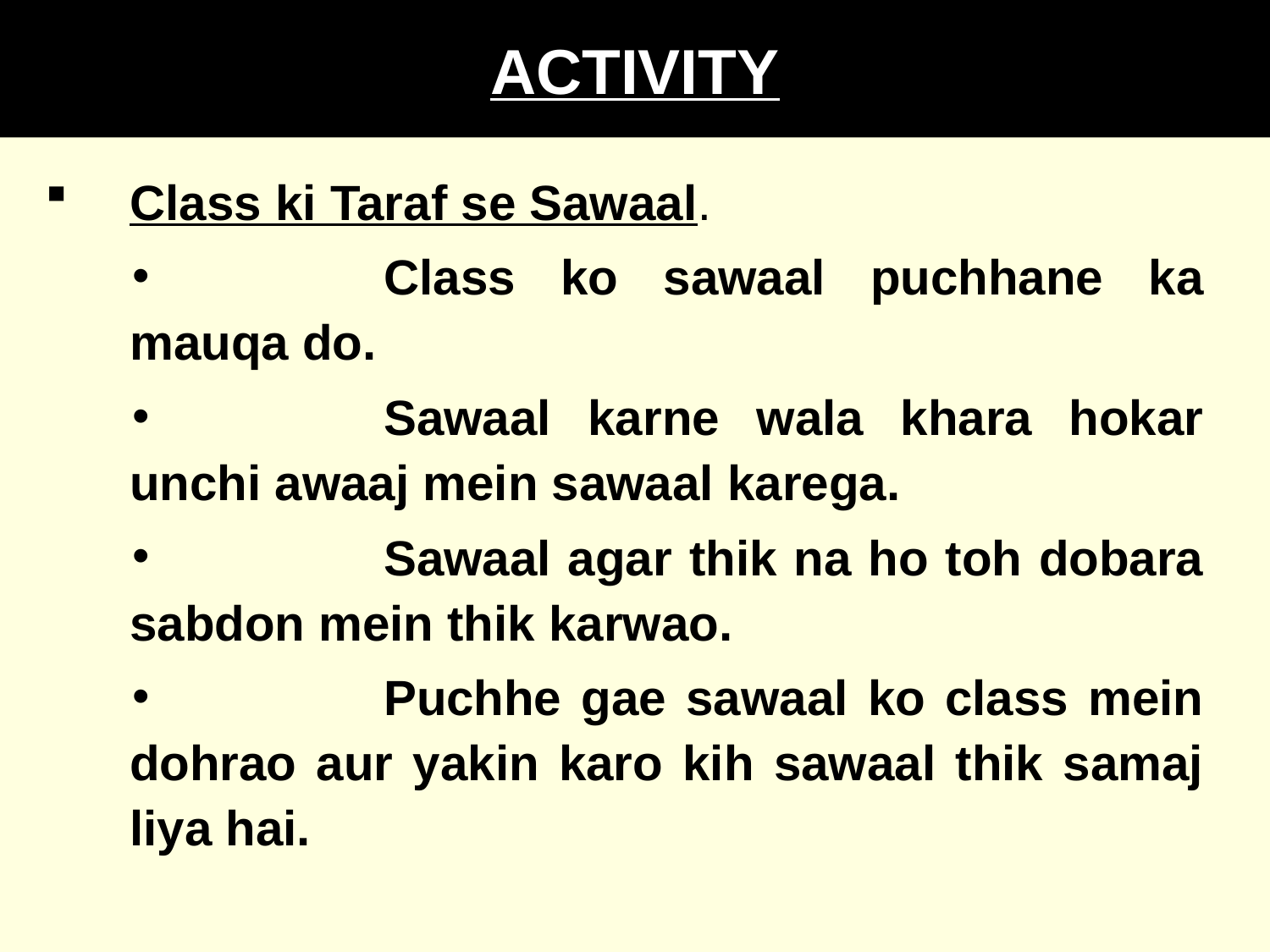

ACTIVITY
# ACTIVITY
Class ki Taraf se Sawaal.
		Class ko sawaal puchhane ka mauqa do.
		Sawaal karne wala khara hokar unchi awaaj mein sawaal karega.
		Sawaal agar thik na ho toh dobara sabdon mein thik karwao.
		Puchhe gae sawaal ko class mein dohrao aur yakin karo kih sawaal thik samaj liya hai.